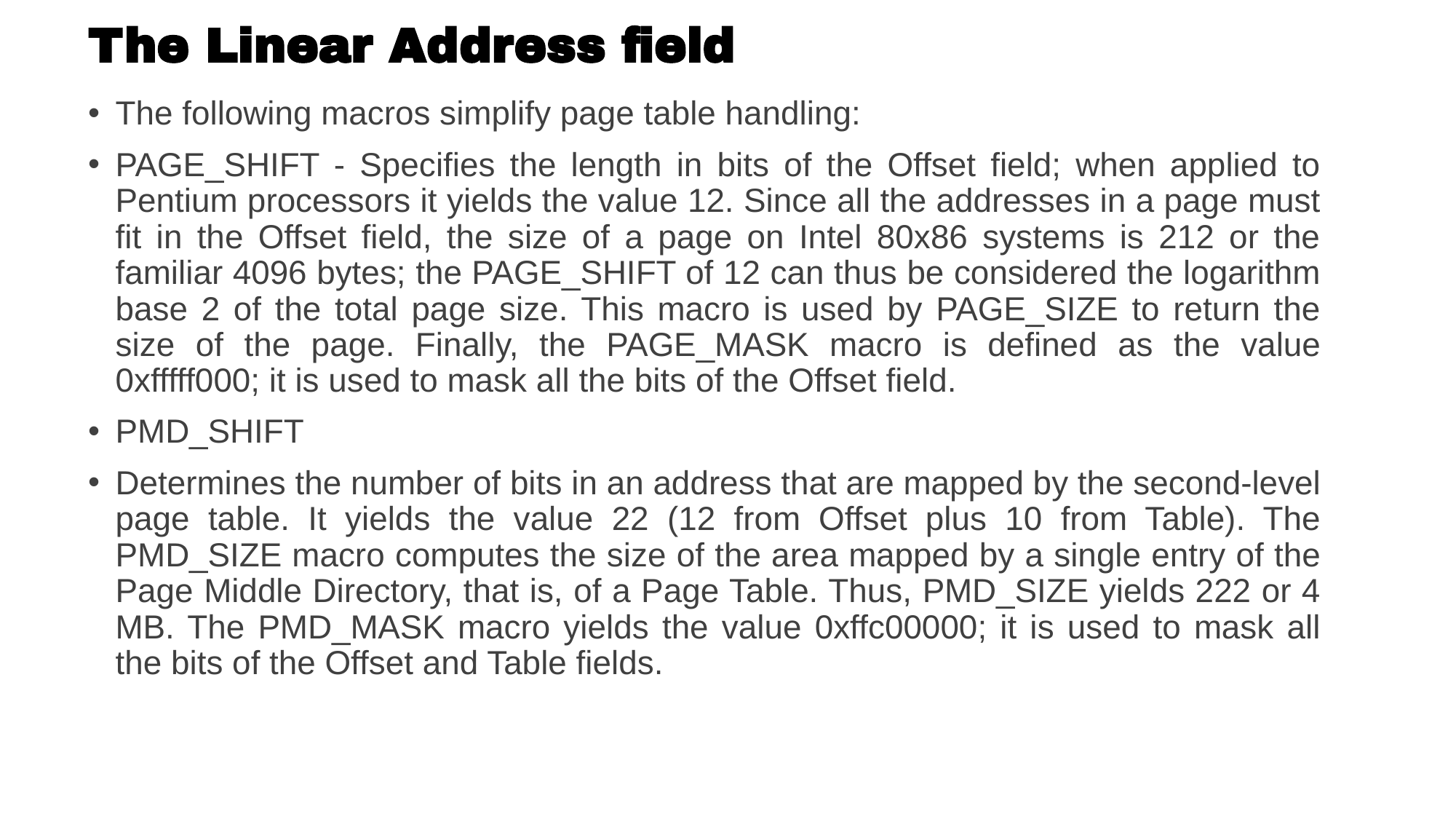

# The Linear Address field
The following macros simplify page table handling:
PAGE_SHIFT - Specifies the length in bits of the Offset field; when applied to Pentium processors it yields the value 12. Since all the addresses in a page must fit in the Offset field, the size of a page on Intel 80x86 systems is 212 or the familiar 4096 bytes; the PAGE_SHIFT of 12 can thus be considered the logarithm base 2 of the total page size. This macro is used by PAGE_SIZE to return the size of the page. Finally, the PAGE_MASK macro is defined as the value 0xfffff000; it is used to mask all the bits of the Offset field.
PMD_SHIFT
Determines the number of bits in an address that are mapped by the second-level page table. It yields the value 22 (12 from Offset plus 10 from Table). The PMD_SIZE macro computes the size of the area mapped by a single entry of the Page Middle Directory, that is, of a Page Table. Thus, PMD_SIZE yields 222 or 4 MB. The PMD_MASK macro yields the value 0xffc00000; it is used to mask all the bits of the Offset and Table fields.